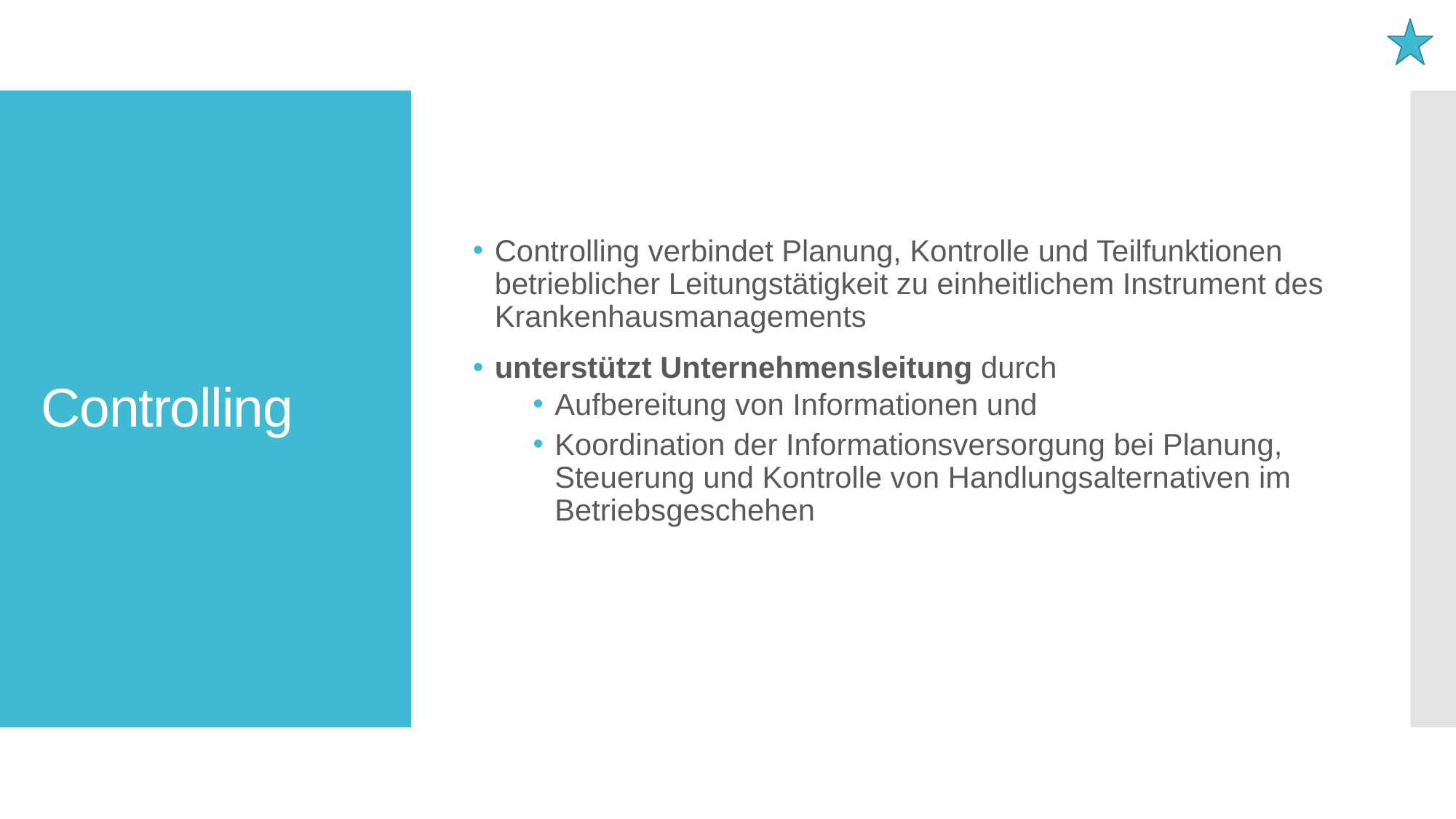

Controlling verbindet Planung, Kontrolle und Teilfunktionen betrieblicher Leitungstätigkeit zu einheitlichem Instrument des Krankenhausmanagements
unterstützt Unternehmensleitung durch
Aufbereitung von Informationen und
Koordination der Informationsversorgung bei Planung, Steuerung und Kontrolle von Handlungsalternativen im Betriebsgeschehen

# Controlling